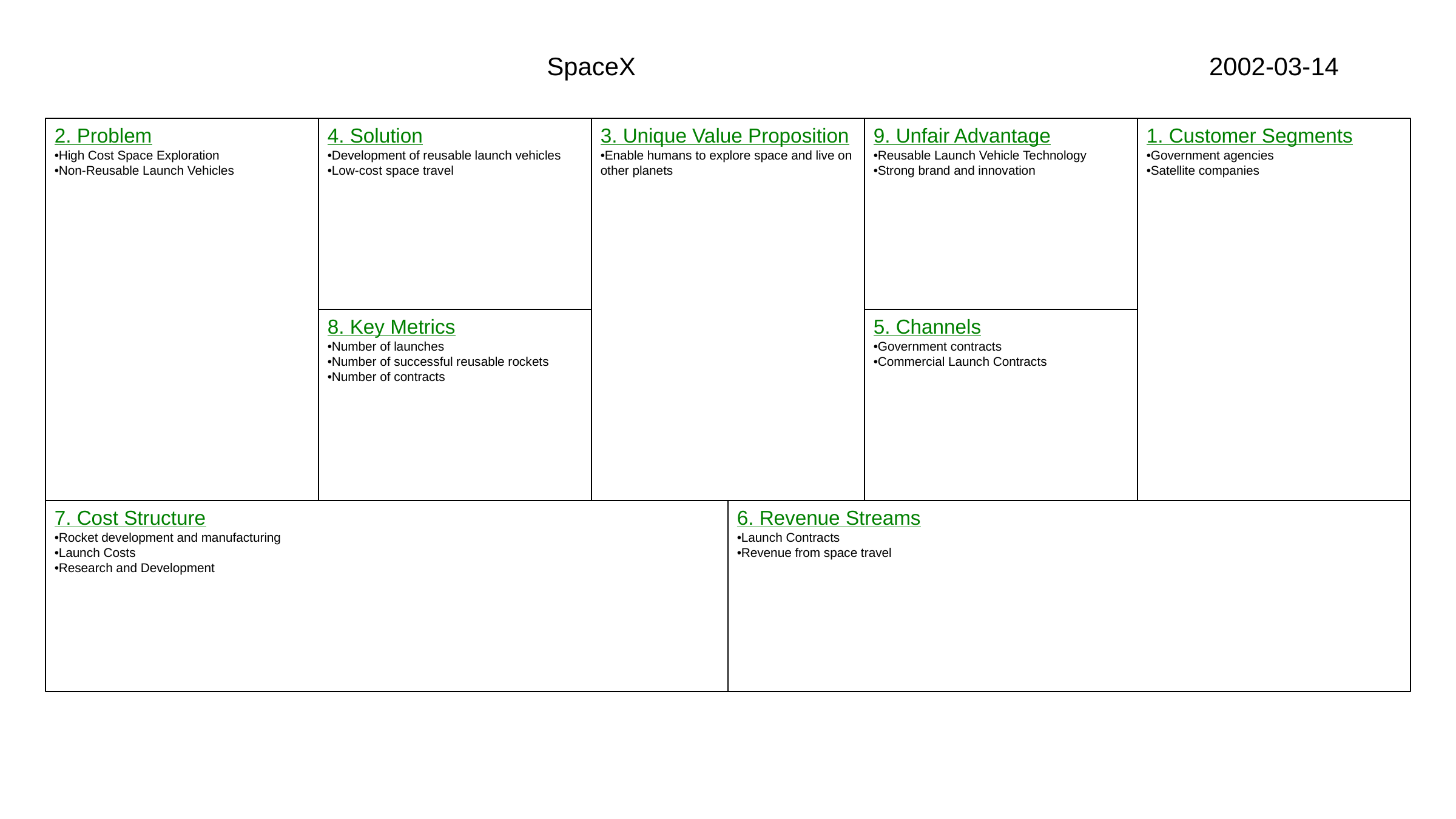

SpaceX
2002-03-14
2. Problem
•High Cost Space Exploration
•Non-Reusable Launch Vehicles
4. Solution
•Development of reusable launch vehicles
•Low-cost space travel
3. Unique Value Proposition
•Enable humans to explore space and live on other planets
9. Unfair Advantage
•Reusable Launch Vehicle Technology
•Strong brand and innovation
1. Customer Segments
•Government agencies
•Satellite companies
8. Key Metrics
•Number of launches
•Number of successful reusable rockets
•Number of contracts
5. Channels
•Government contracts
•Commercial Launch Contracts
7. Cost Structure
•Rocket development and manufacturing
•Launch Costs
•Research and Development
6. Revenue Streams
•Launch Contracts
•Revenue from space travel